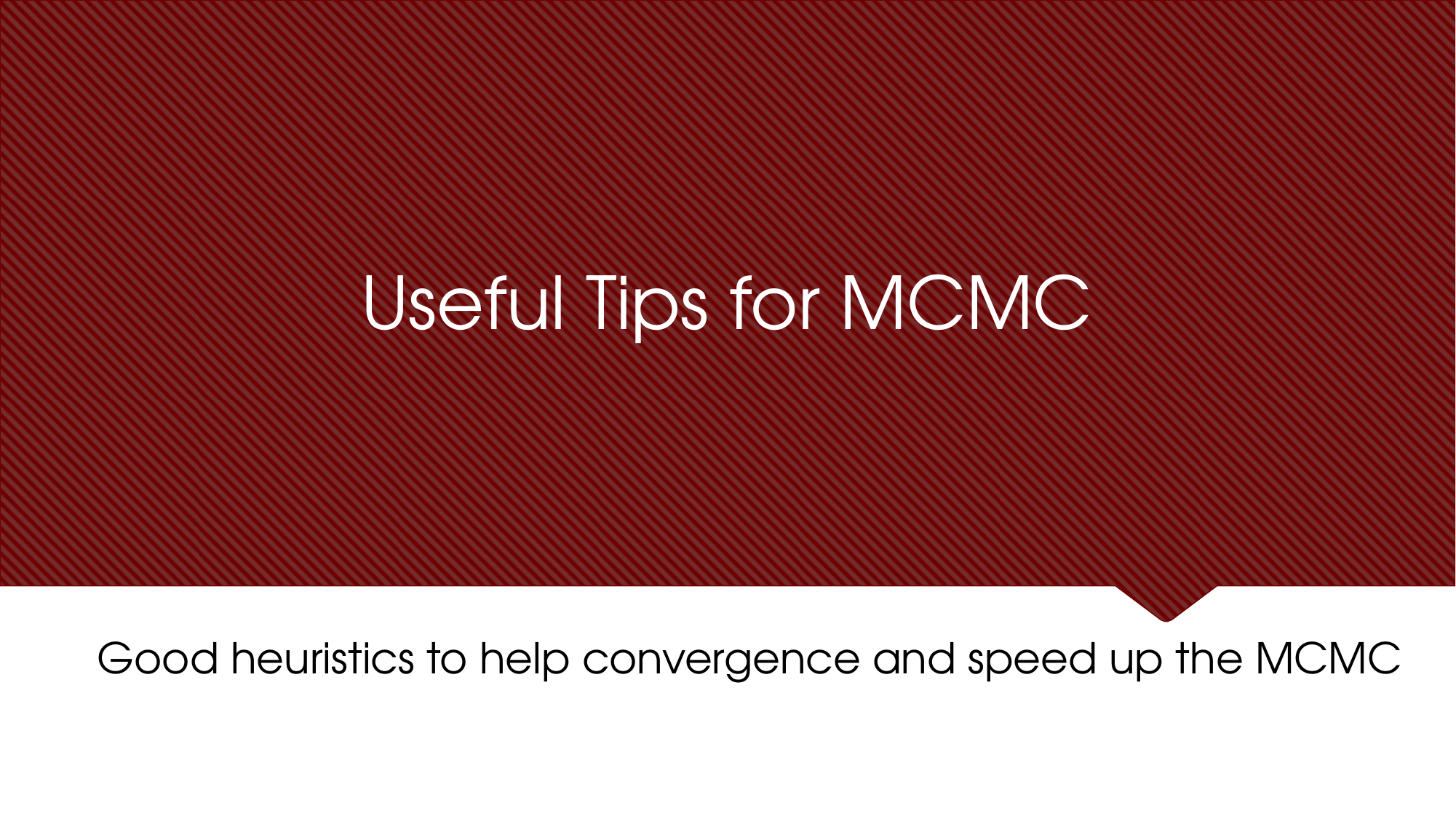

# Useful Tips for MCMC
Good heuristics to help convergence and speed up the MCMC